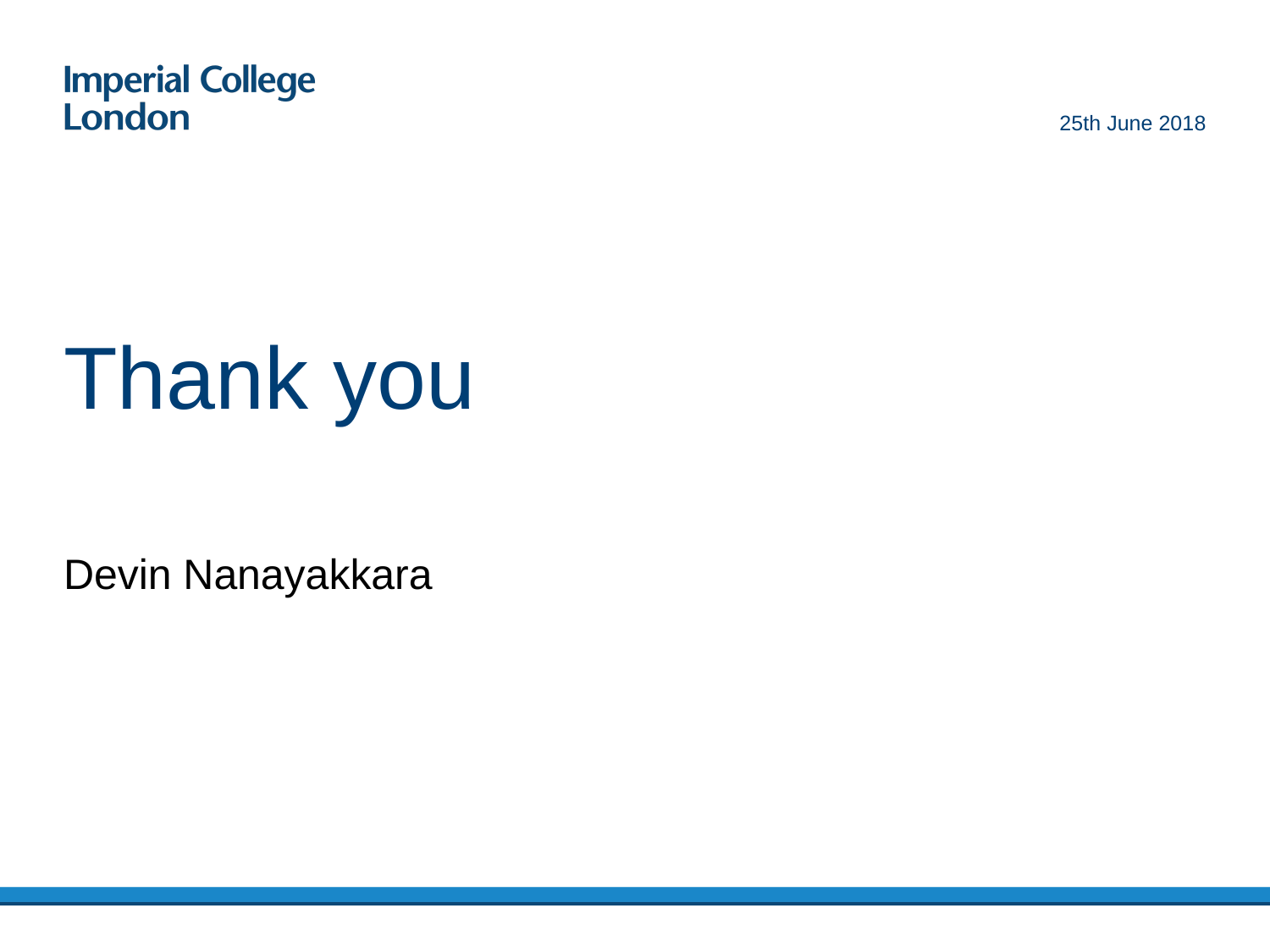

25th June 2018

# Thank you
Devin Nanayakkara